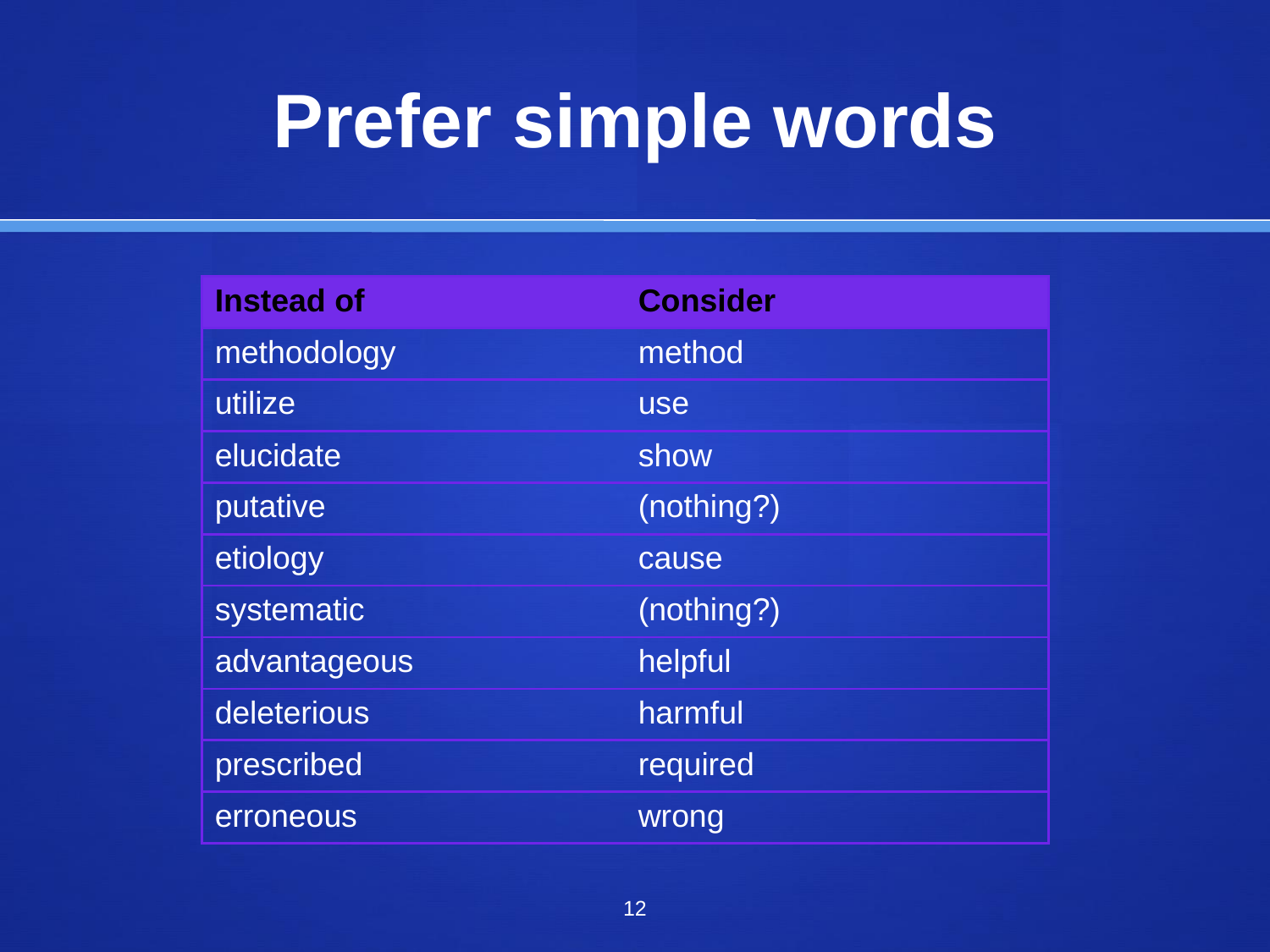

# Prefer simple words
| Instead of | Consider |
| --- | --- |
| methodology | method |
| utilize | use |
| elucidate | show |
| putative | (nothing?) |
| etiology | cause |
| systematic | (nothing?) |
| advantageous | helpful |
| deleterious | harmful |
| prescribed | required |
| erroneous | wrong |
12